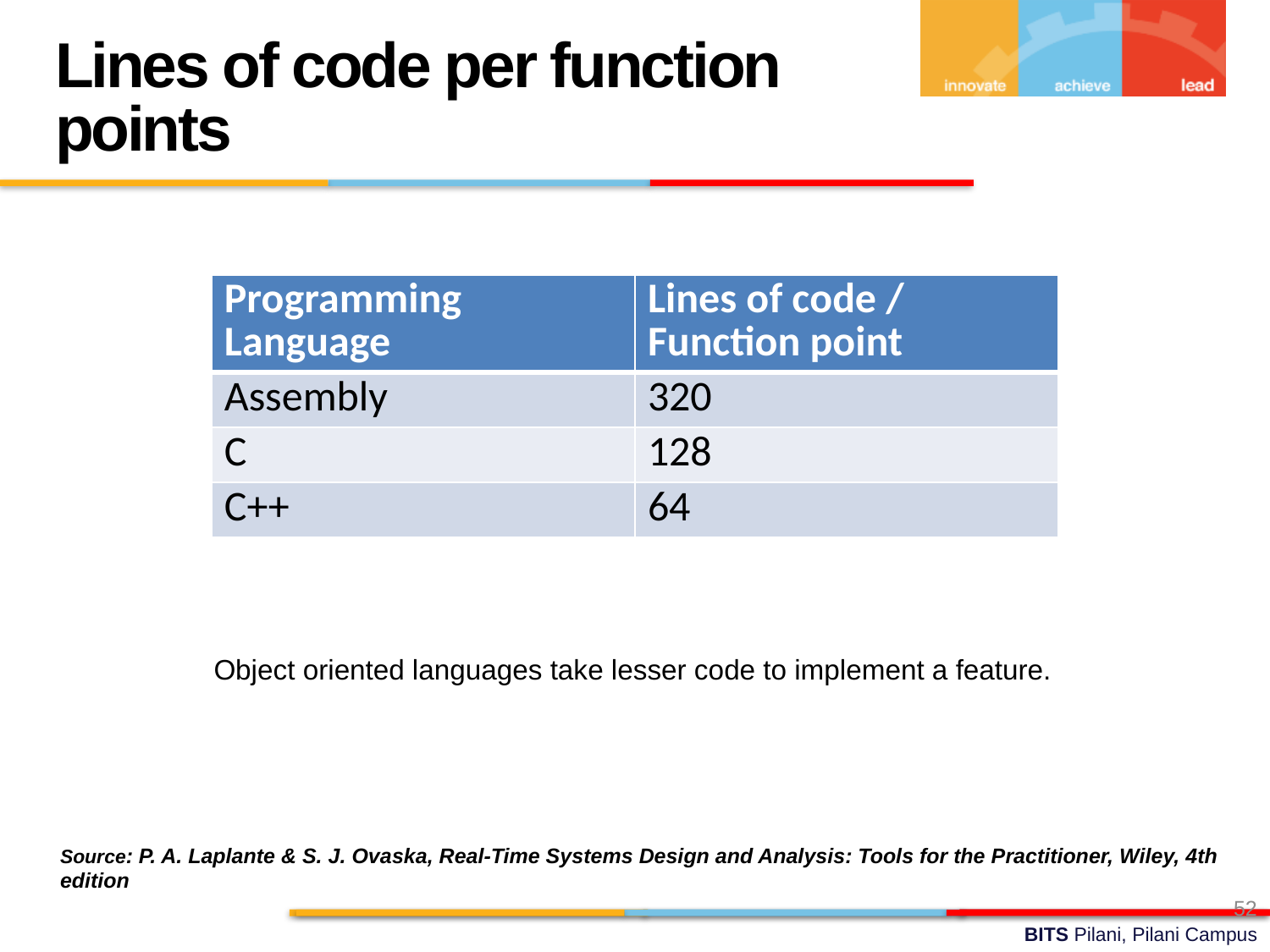

Lines of code per function points
| Programming Language | Lines of code / Function point |
| --- | --- |
| Assembly | 320 |
| C | 128 |
| C++ | 64 |
Object oriented languages take lesser code to implement a feature.
	Source: P. A. Laplante & S. J. Ovaska, Real-Time Systems Design and Analysis: Tools for the Practitioner, Wiley, 4th edition
52